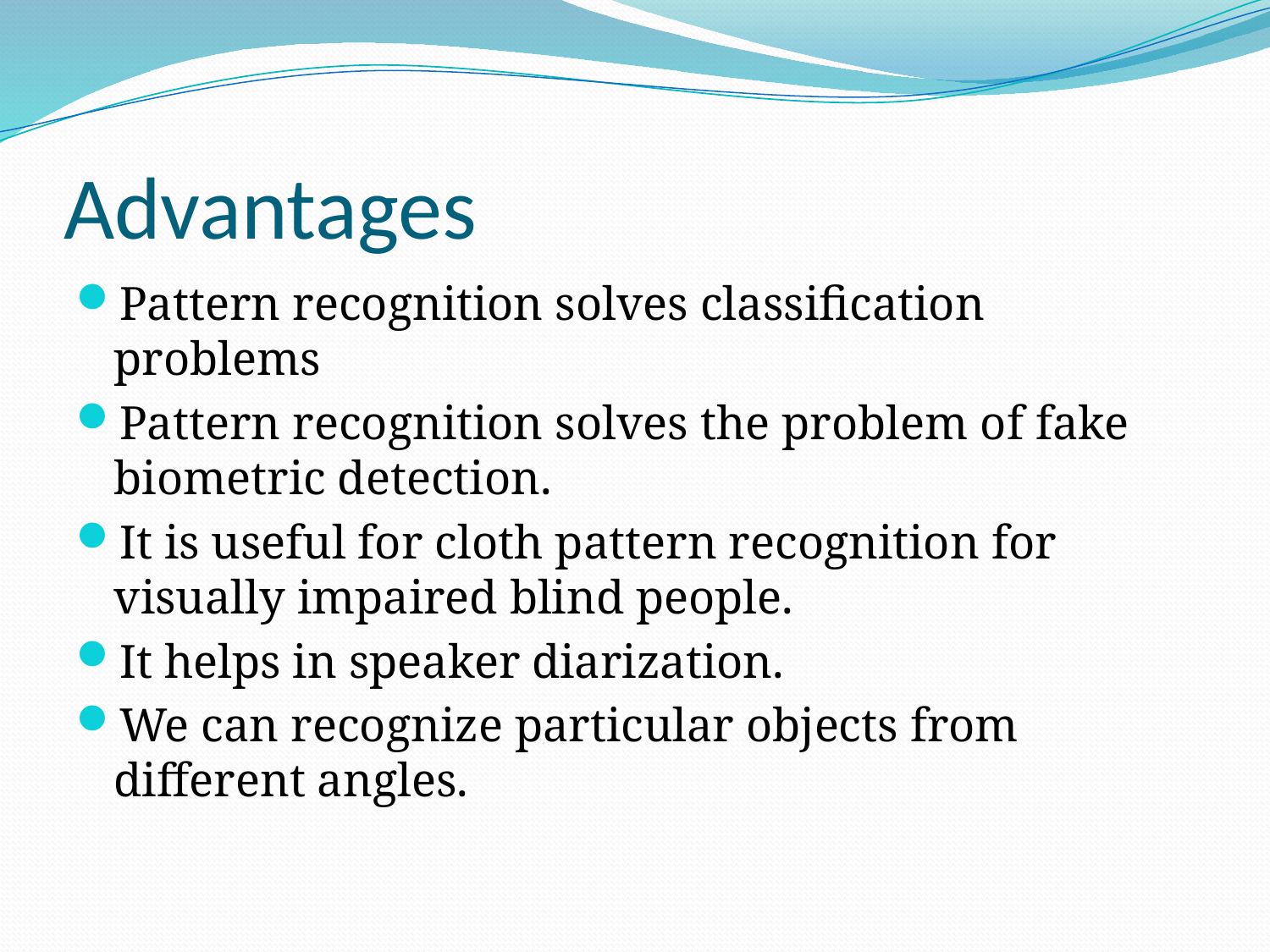

# Advantages
Pattern recognition solves classification problems
Pattern recognition solves the problem of fake biometric detection.
It is useful for cloth pattern recognition for visually impaired blind people.
It helps in speaker diarization.
We can recognize particular objects from different angles.